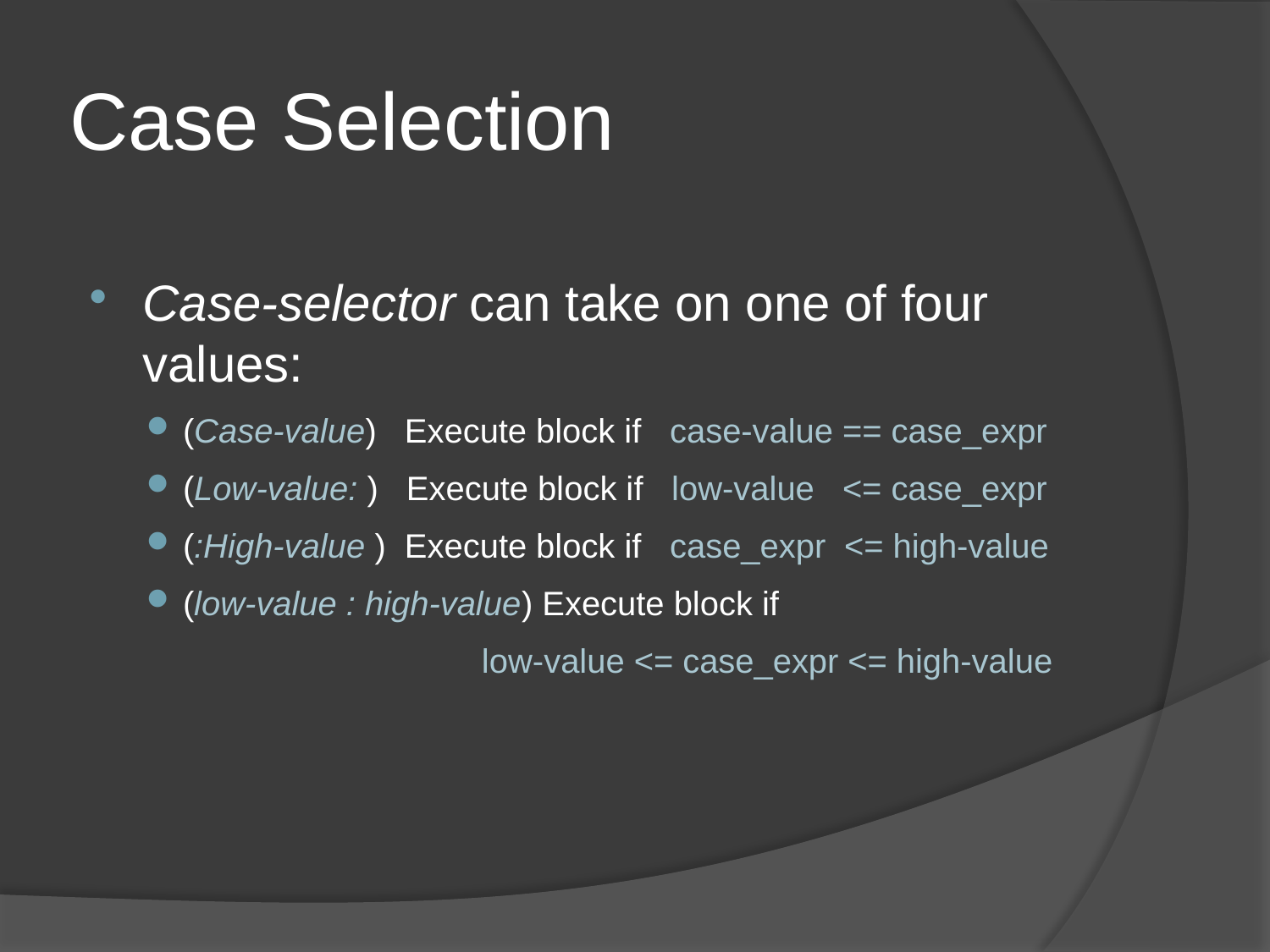

# Case Selection
Case-selector can take on one of four values:
(Case-value)   Execute block if   case-value == case_expr
(Low-value: )   Execute block if   low-value   <= case_expr
(:High-value )  Execute block if   case_expr  <= high-value
(low-value : high-value) Execute block if
                                    low-value <= case_expr <= high-value